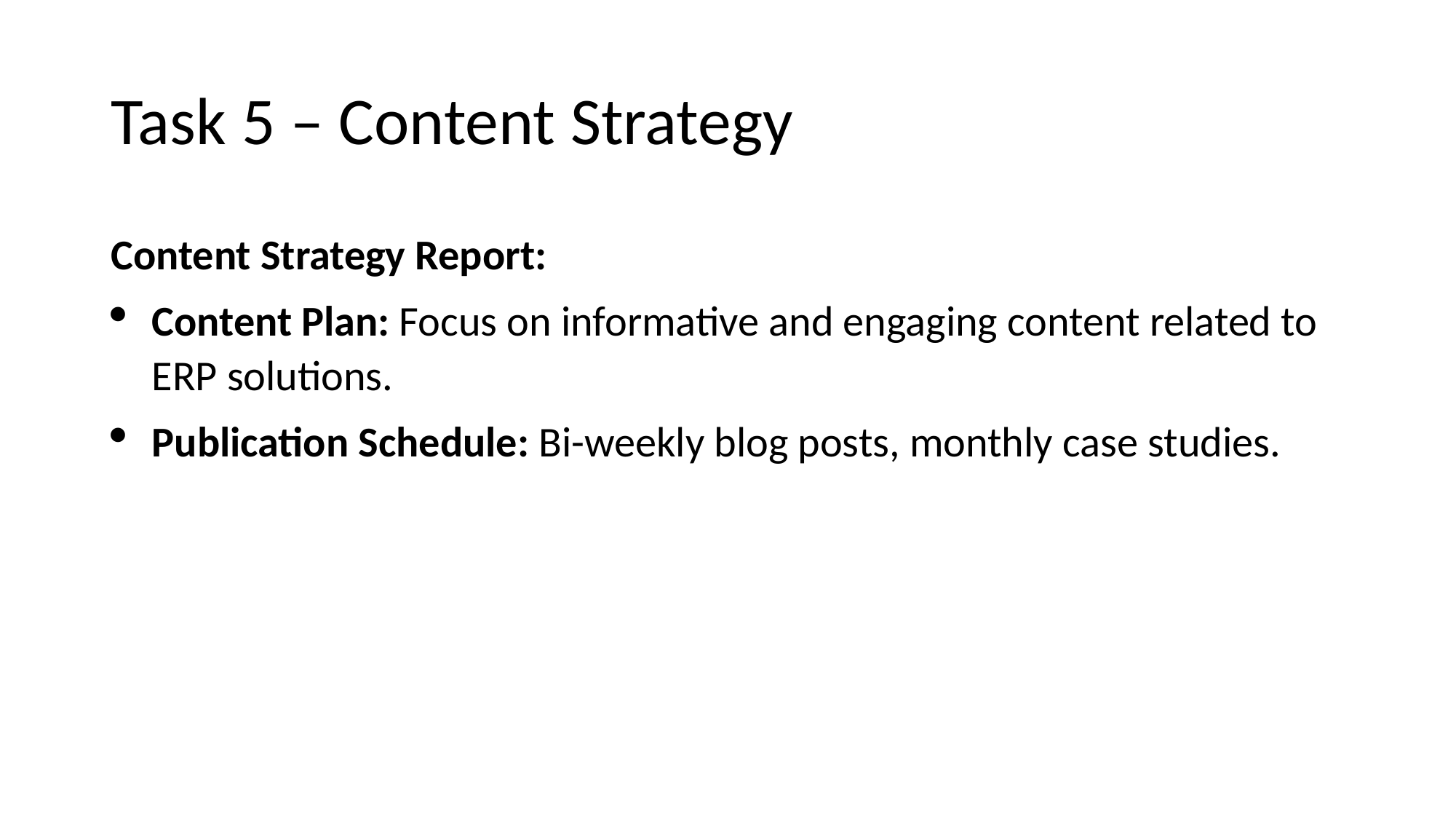

# Task 5 – Content Strategy
Content Strategy Report:
Content Plan: Focus on informative and engaging content related to ERP solutions.
Publication Schedule: Bi-weekly blog posts, monthly case studies.